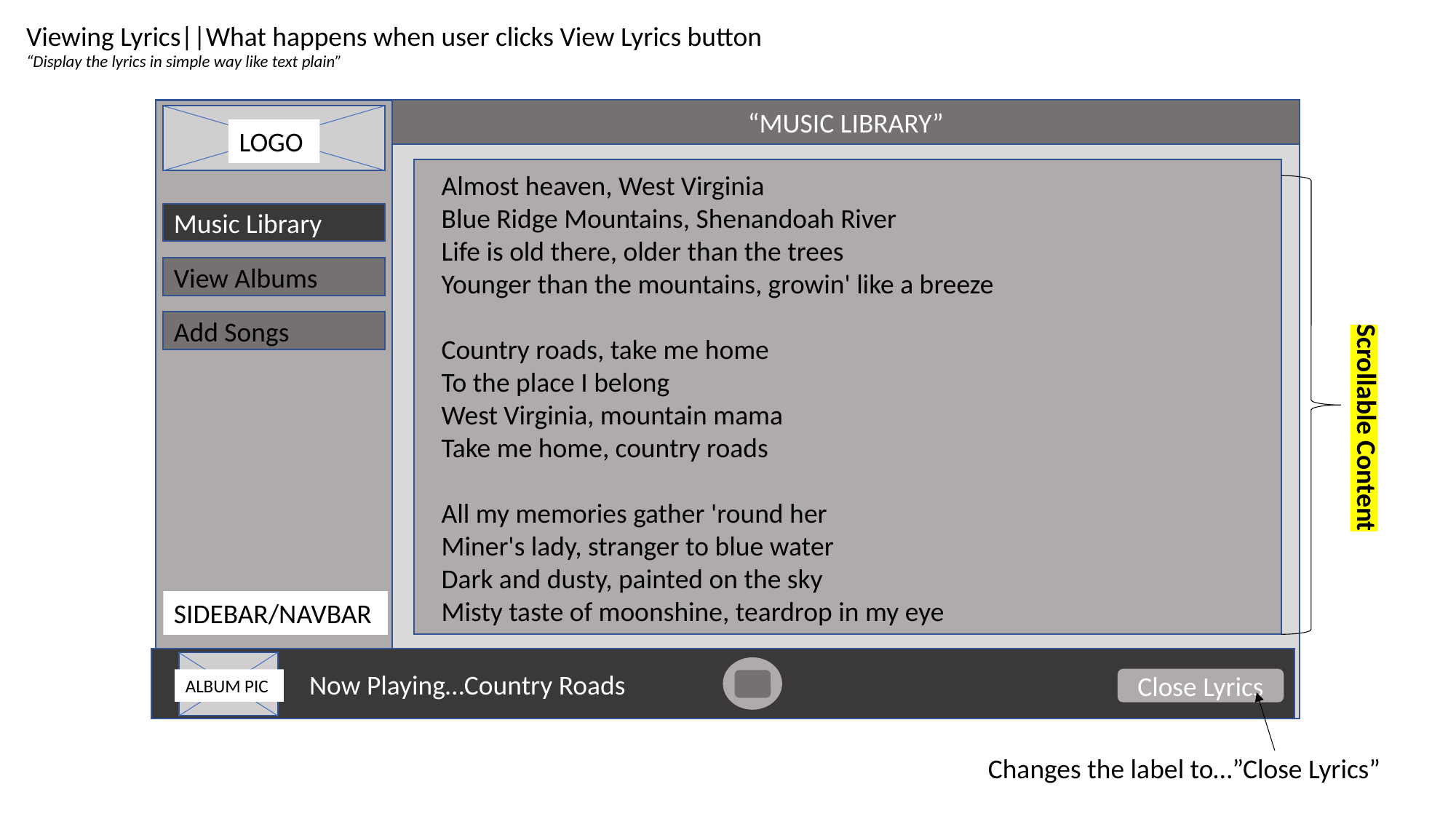

Viewing Lyrics||What happens when user clicks View Lyrics button
“Display the lyrics in simple way like text plain”

“MUSIC LIBRARY”

LOGO

Almost heaven, West Virginia
Blue Ridge Mountains, Shenandoah River
Life is old there, older than the trees
Younger than the mountains, growin' like a breeze

Country roads, take me home
To the place I belong
West Virginia, mountain mama
Take me home, country roads

All my memories gather 'round her
Miner's lady, stranger to blue water
Dark and dusty, painted on the sky
Misty taste of moonshine, teardrop in my eye

Music Library
View Albums
Add Songs
Scrollable Content
SIDEBAR/NAVBAR

Now Playing…Country Roads
Close Lyrics
ALBUM PIC
Changes the label to…”Close Lyrics”